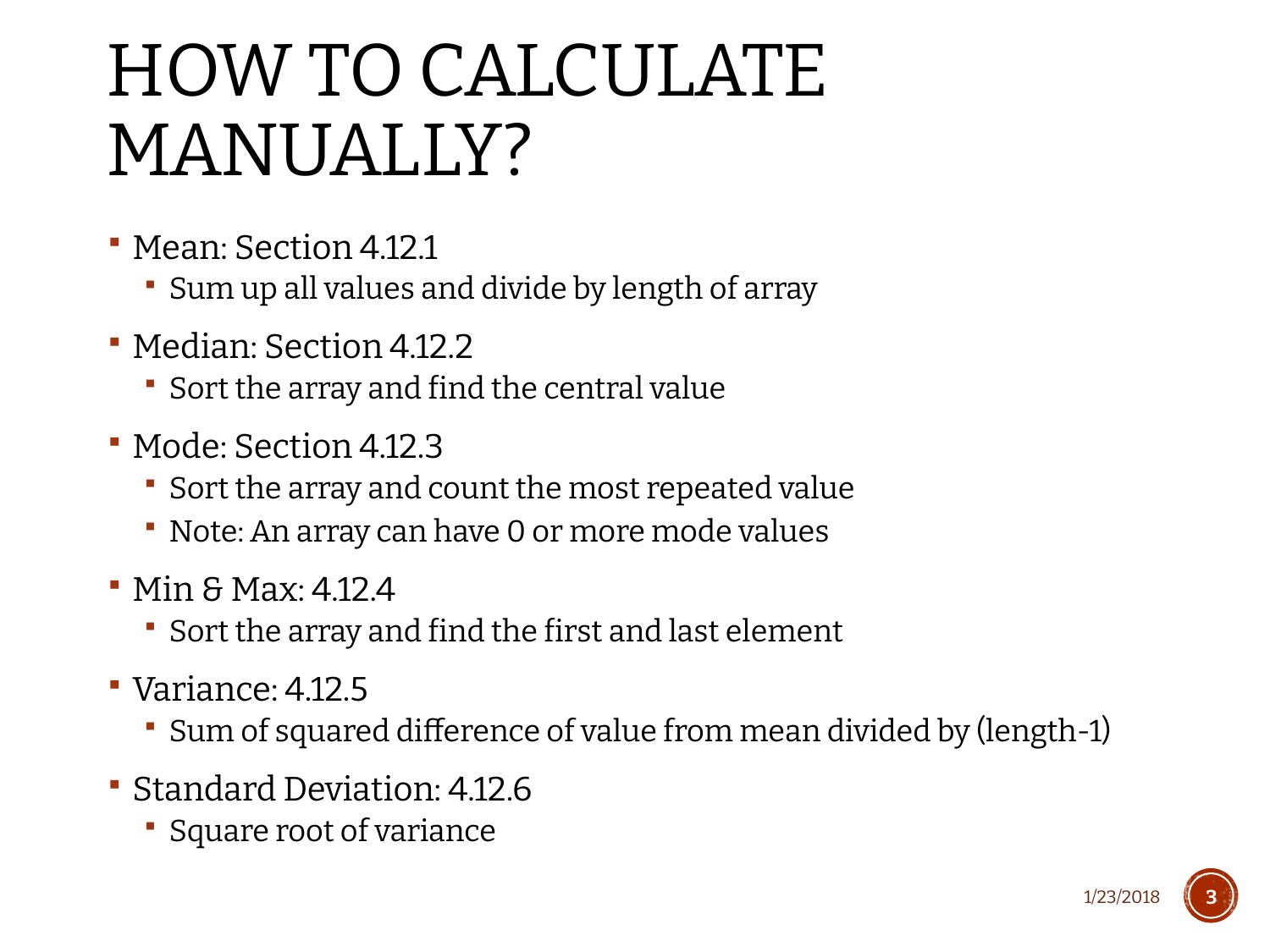

# How to calculate manually?
Mean: Section 4.12.1
Sum up all values and divide by length of array
Median: Section 4.12.2
Sort the array and find the central value
Mode: Section 4.12.3
Sort the array and count the most repeated value
Note: An array can have 0 or more mode values
Min & Max: 4.12.4
Sort the array and find the first and last element
Variance: 4.12.5
Sum of squared difference of value from mean divided by (length-1)
Standard Deviation: 4.12.6
Square root of variance
1/23/2018
3